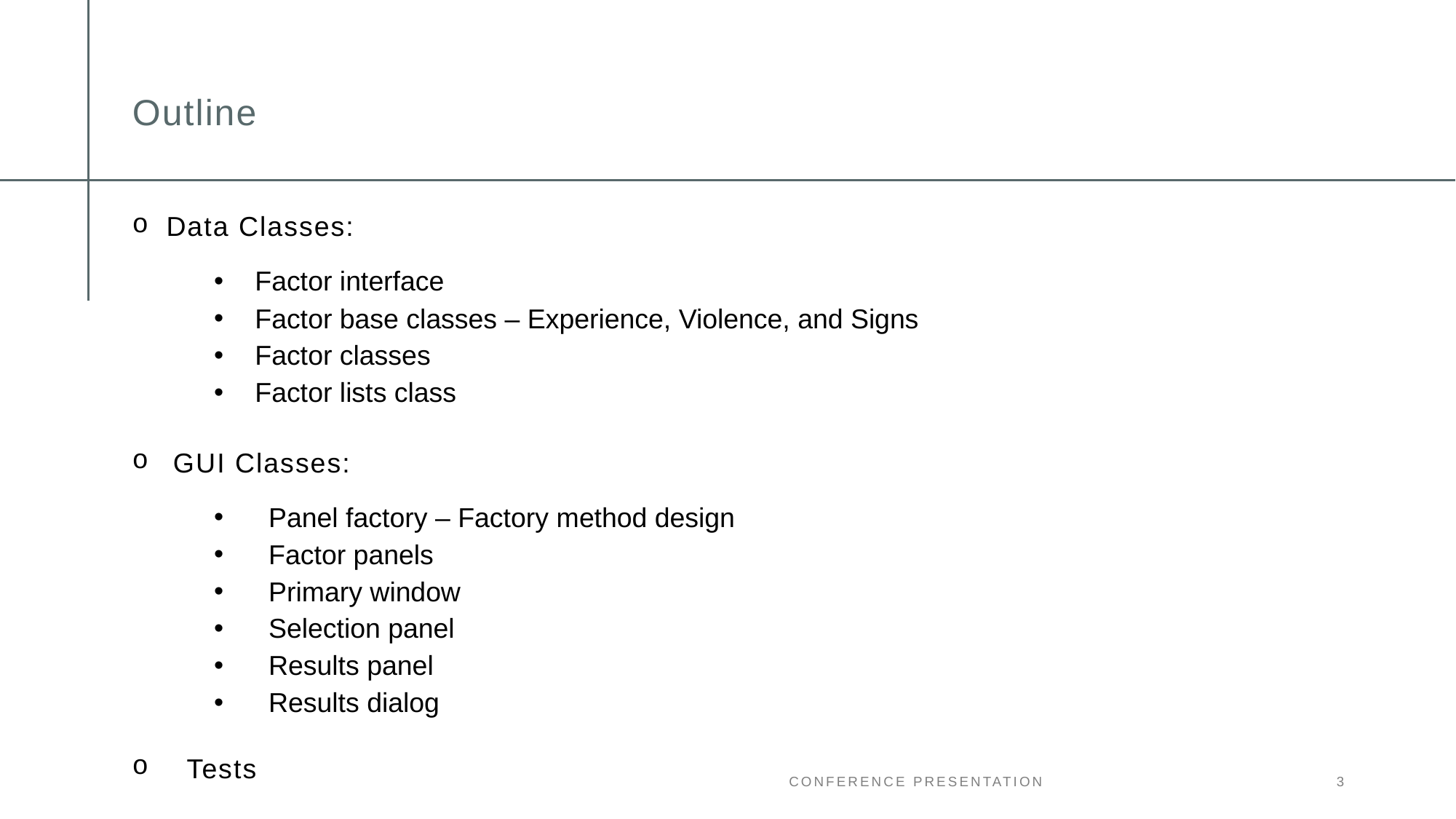

# Outline
Data Classes:
​Factor interface
Factor base classes – Experience, Violence, and Signs
Factor classes
Factor lists class

GUI Classes:
Panel factory – Factory method design
Factor panels
Primary window
Selection panel
Results panel
Results dialog

Tests

Conference Presentation
3